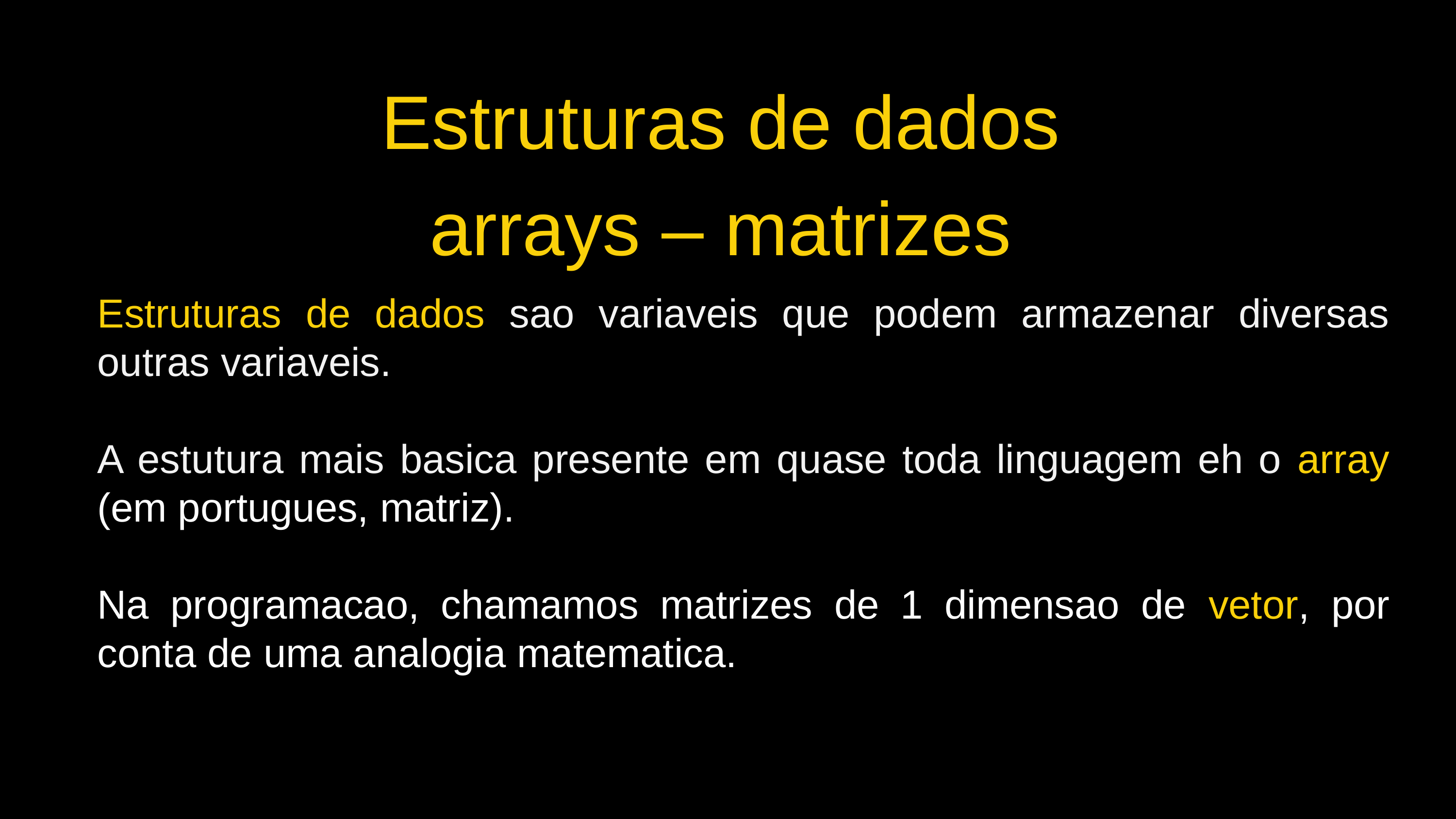

Estruturas de dados
arrays – matrizes
Estruturas de dados sao variaveis que podem armazenar diversas outras variaveis.

A estutura mais basica presente em quase toda linguagem eh o array (em portugues, matriz).

Na programacao, chamamos matrizes de 1 dimensao de vetor, por conta de uma analogia matematica.